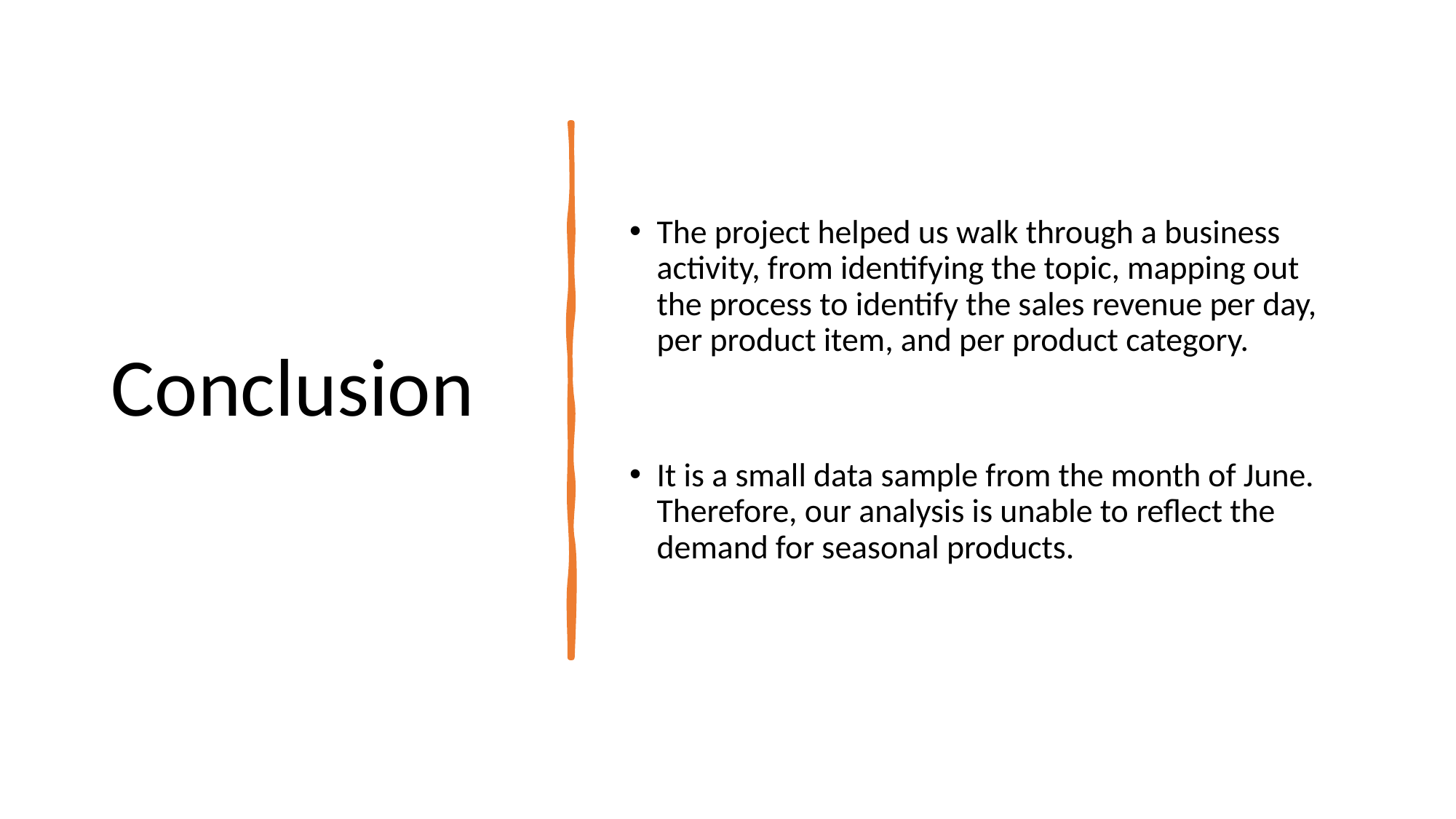

# Conclusion
The project helped us walk through a business activity, from identifying the topic, mapping out the process to identify the sales revenue per day, per product item, and per product category.

It is a small data sample from the month of June. Therefore, our analysis is unable to reflect the demand for seasonal products.